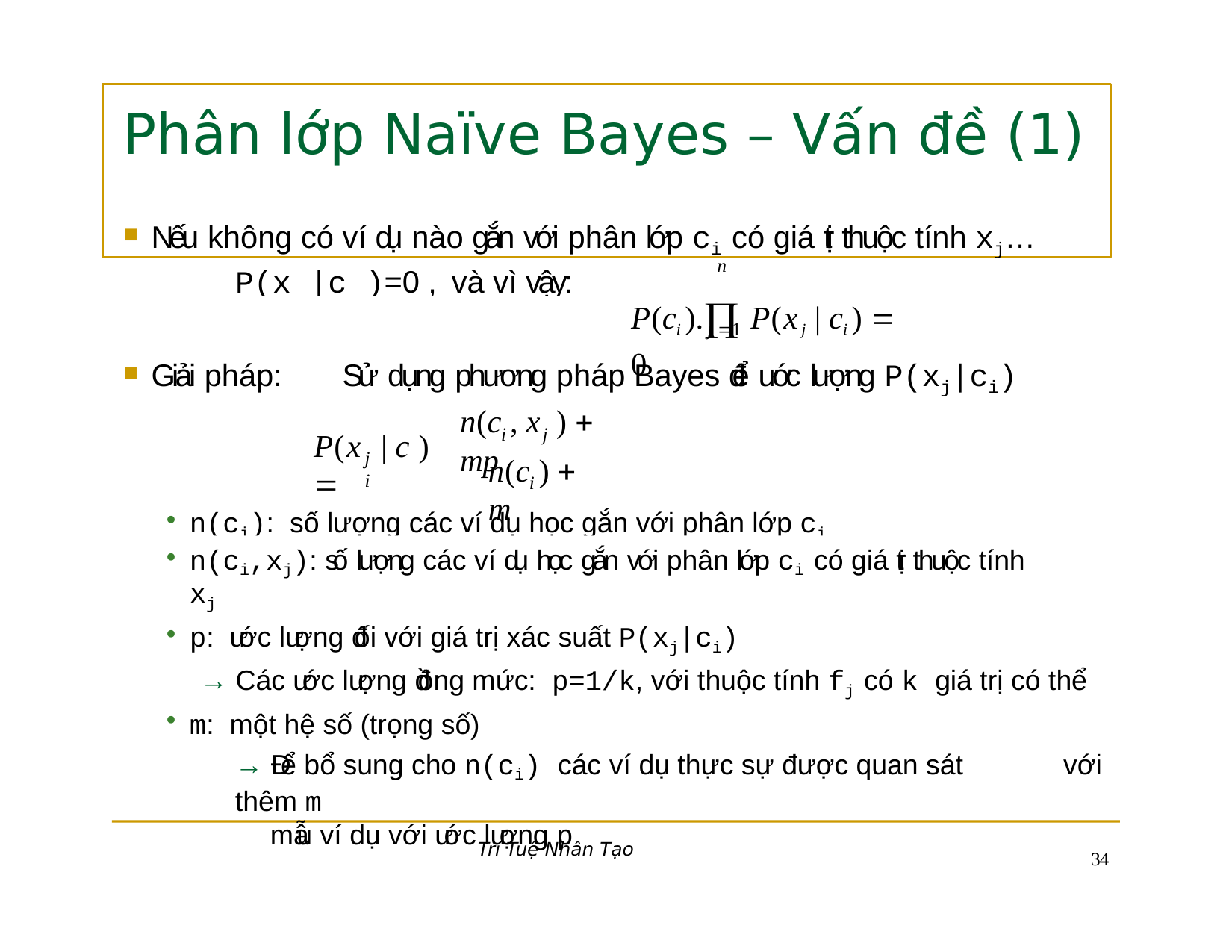

# Phân lớp Naïve Bayes – Vấn đề (1)
Nếu không có ví dụ nào gắn với phân lớp ci có giá trị thuộc tính xj…
n
P(ci ).∏ P(xj  | ci ) = 0
P(x |c )=0 ,	và vì vậy:

j =1
Giải pháp:	Sử dụng phương pháp Bayes để ước lượng P(xj|ci)
n(c , x  ) + mp
i	j
P(x	| c ) =
j	i
n(c ) + m

i
n(ci):  số lượng các ví dụ học gắn với phân lớp ci

n(ci,xj): số lượng các ví dụ học gắn với phân lớp ci có giá trị thuộc tính
xj
p:  ước lượng đối với giá trị xác suất P(xj|ci)
→ Các ước lượng đồng mức:  p=1/k, với thuộc tính fj có k giá trị có thể
m:  một hệ số (trọng số)
→ Để bổ sung cho n(ci) các ví dụ thực sự được quan sát	với thêm m
mẫu ví dụ với ước lượng p
Trí Tuệ Nhân Tạo
34